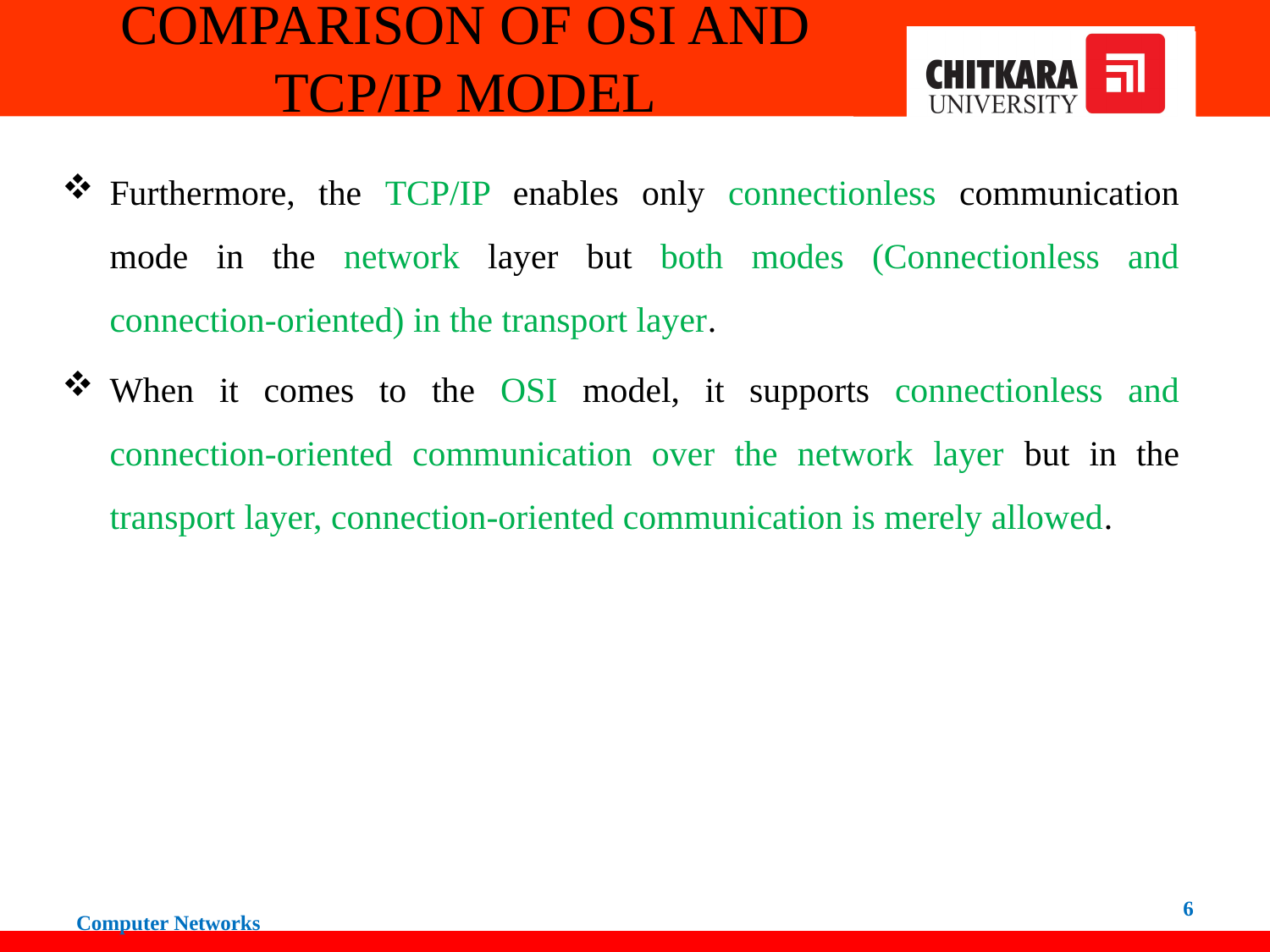

# COMPARISON OF OSI AND TCP/IP MODEL
Furthermore, the TCP/IP enables only connectionless communication mode in the network layer but both modes (Connectionless and connection-oriented) in the transport layer.
When it comes to the OSI model, it supports connectionless and connection-oriented communication over the network layer but in the transport layer, connection-oriented communication is merely allowed.

6
Computer Networks